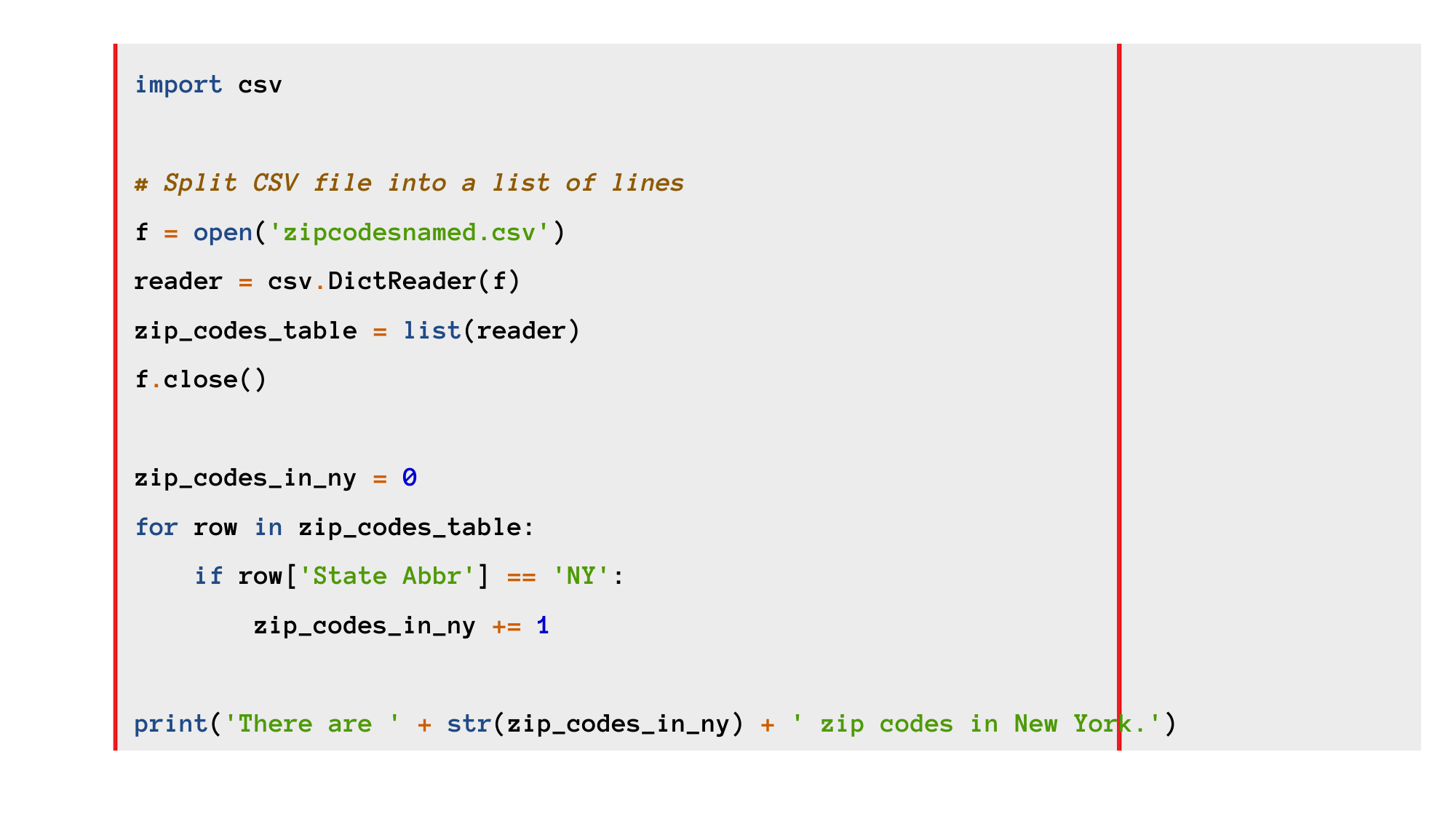

import csv

# Split CSV file into a list of lines
f = open('zipcodesnamed.csv')
reader = csv.DictReader(f)
zip_codes_table = list(reader)
f.close()

zip_codes_in_ny = 0
for row in zip_codes_table:
    if row['State Abbr'] == 'NY':
        zip_codes_in_ny += 1

print('There are ' + str(zip_codes_in_ny) + ' zip codes in New York.')